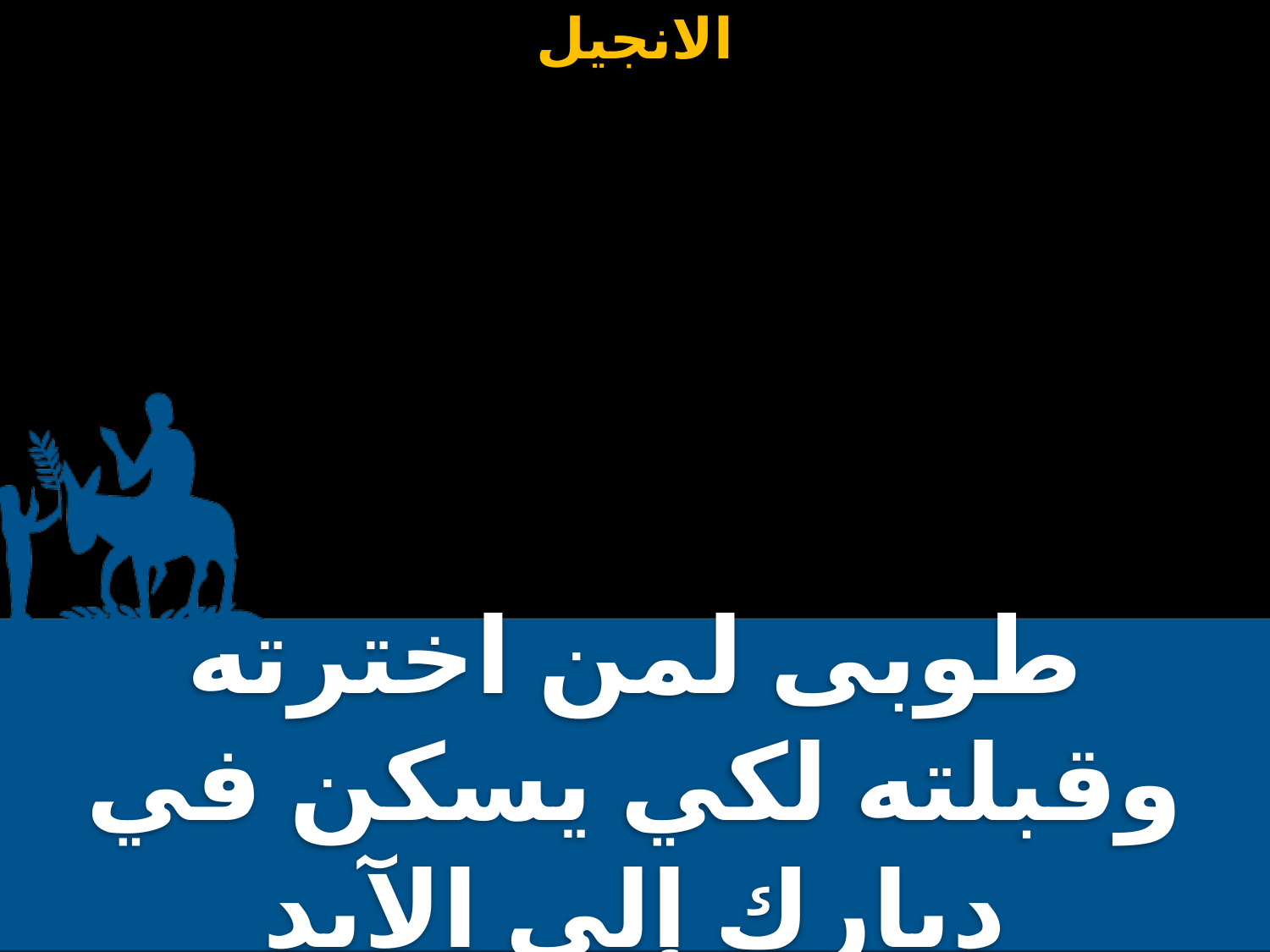

طوبى لمن اخترته وقبلته لكي يسكن في ديارك إلى الآبد